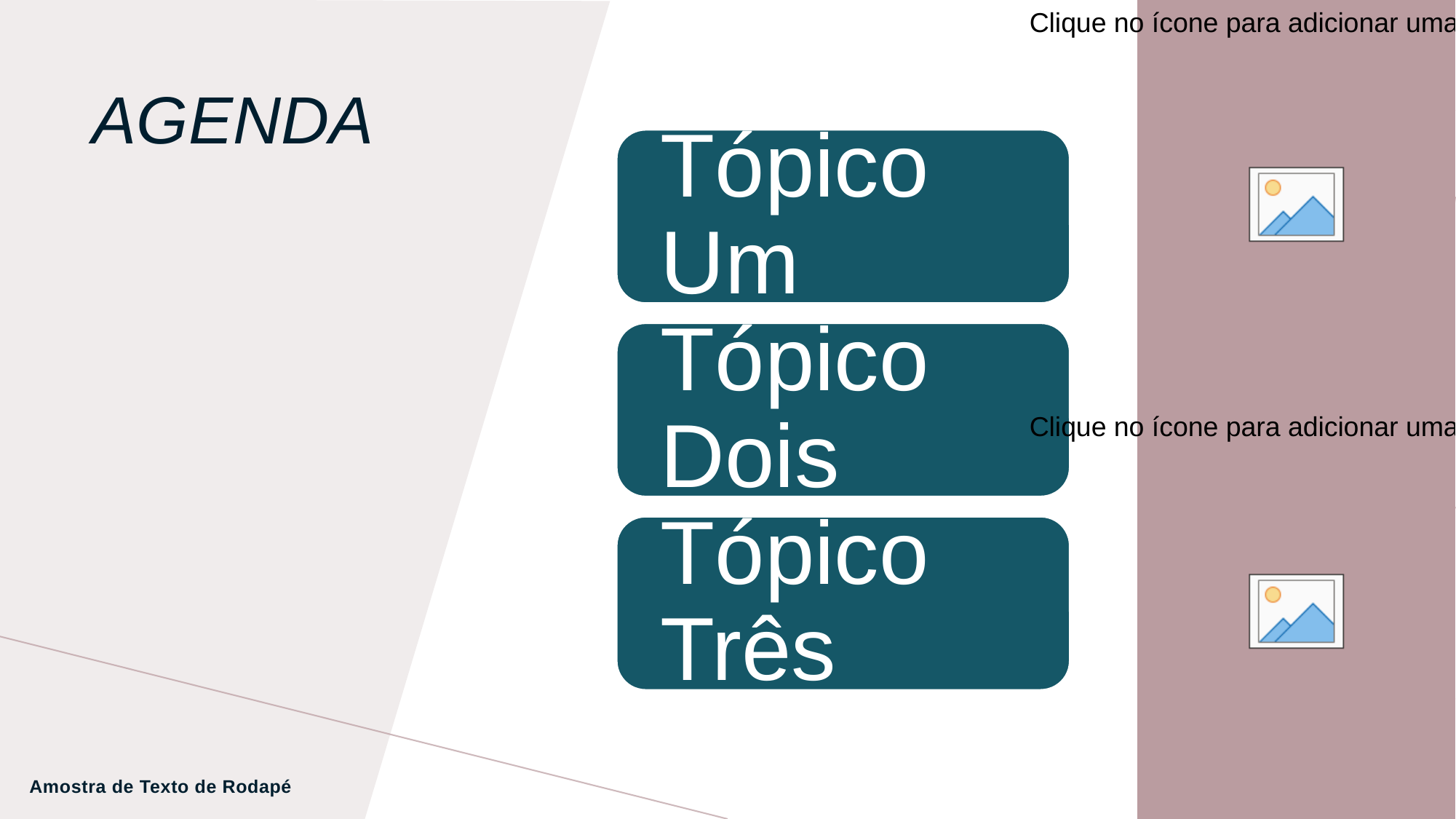

Tópico Um
Tópico Dois
Tópico Três
# Agenda

Amostra de Texto de Rodapé
07/02/20XX
2